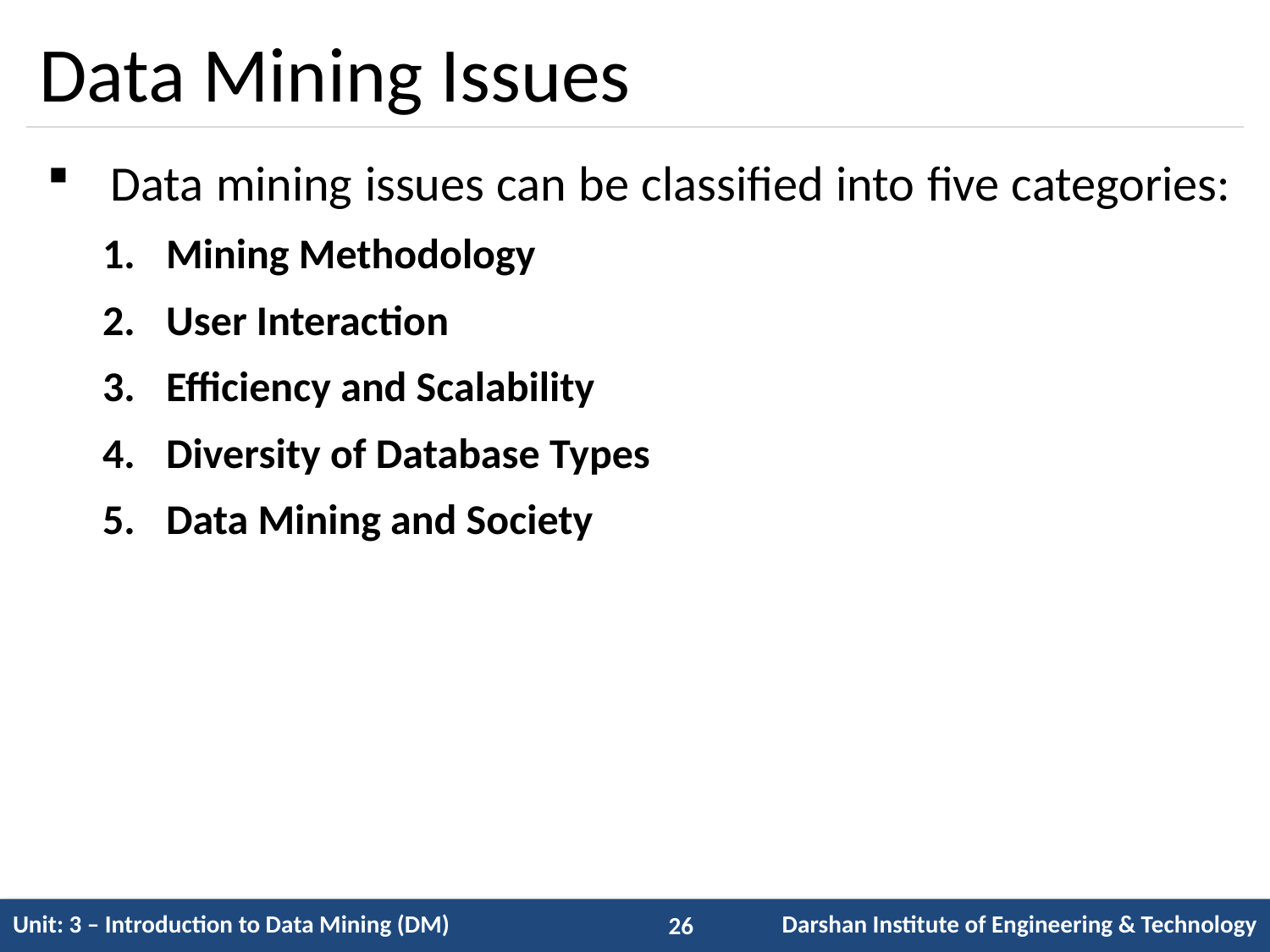

# Data Mining Issues
Data mining issues can be classified into five categories:
Mining Methodology
User Interaction
Efficiency and Scalability
Diversity of Database Types
Data Mining and Society